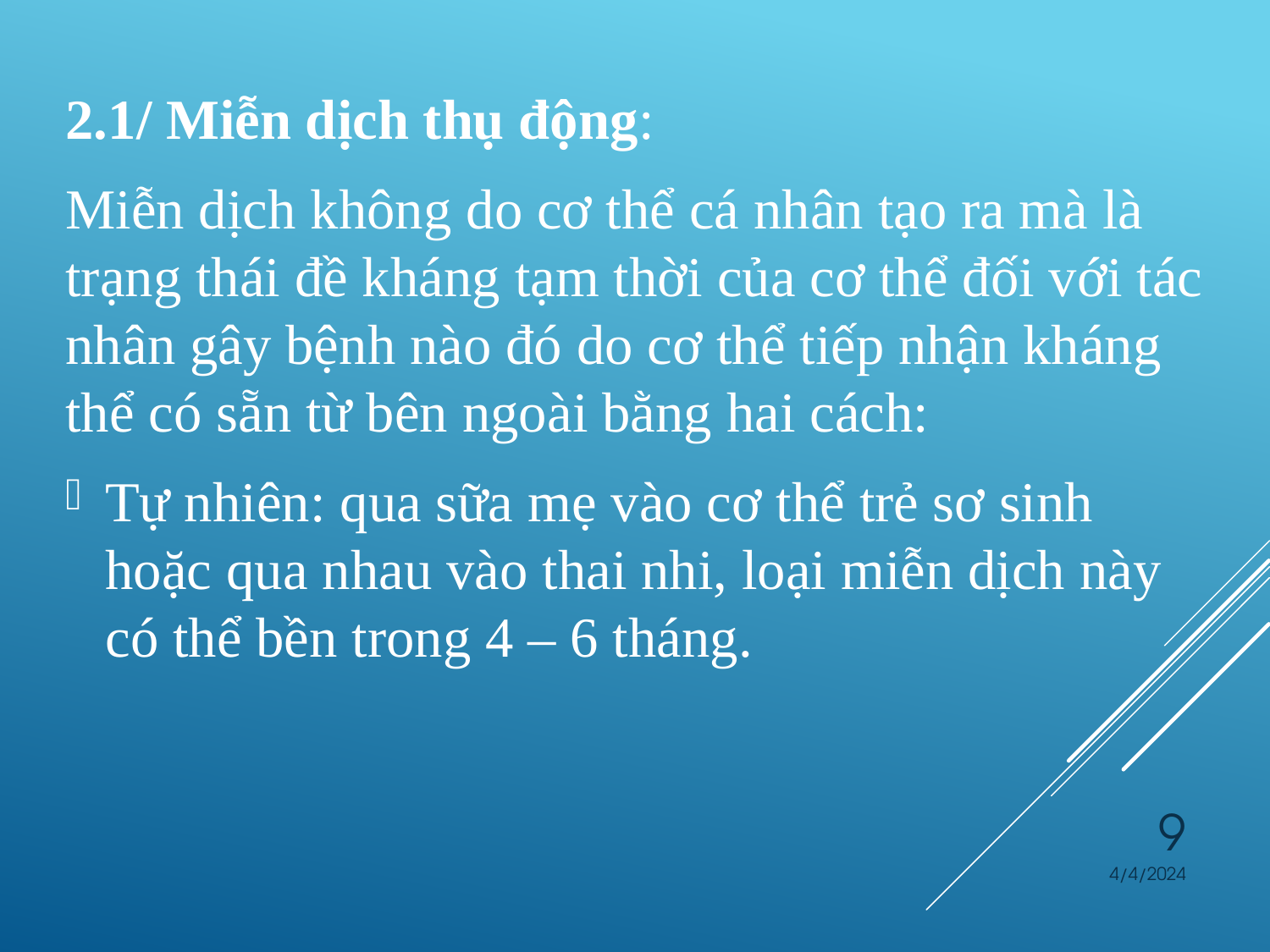

2.1/ Miễn dịch thụ động:
Miễn dịch không do cơ thể cá nhân tạo ra mà là trạng thái đề kháng tạm thời của cơ thể đối với tác nhân gây bệnh nào đó do cơ thể tiếp nhận kháng thể có sẵn từ bên ngoài bằng hai cách:
Tự nhiên: qua sữa mẹ vào cơ thể trẻ sơ sinh hoặc qua nhau vào thai nhi, loại miễn dịch này có thể bền trong 4 – 6 tháng.

9
4/4/2024